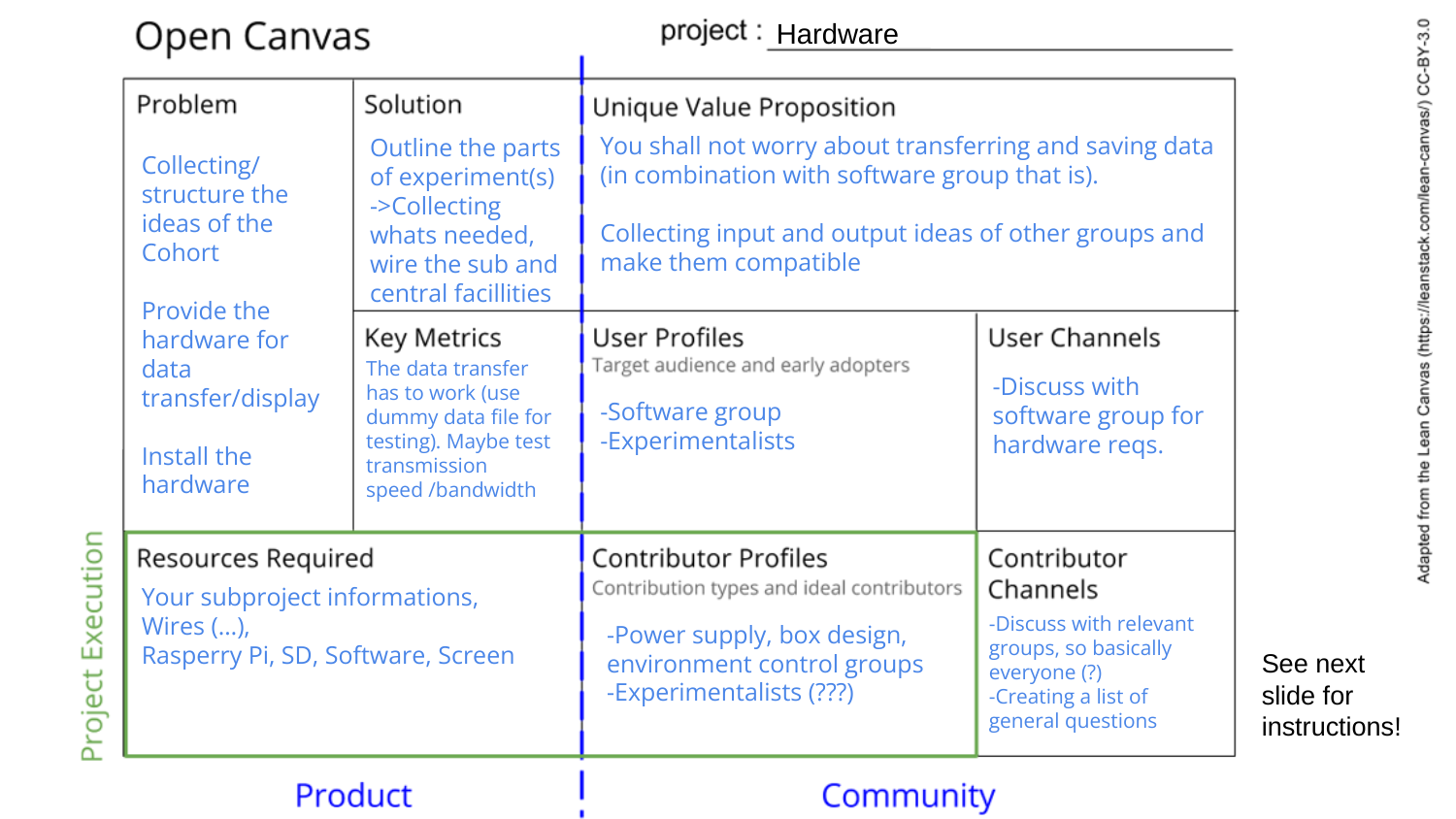

Hardware
You shall not worry about transferring and saving data (in combination with software group that is).

Collecting input and output ideas of other groups and make them compatible
Outline the parts of experiment(s)
->Collecting whats needed,
wire the sub and central facillities
Collecting/structure the ideas of the Cohort

Provide the hardware for data transfer/display

Install the hardware
The data transfer has to work (use dummy data file for testing). Maybe test transmission speed /bandwidth
-Discuss with software group for hardware reqs.
-Software group
-Experimentalists
Your subproject informations,
Wires (…),
Rasperry Pi, SD, Software, Screen
-Discuss with relevant groups, so basically everyone (?)
-Creating a list of general questions
-Power supply, box design, environment control groups
-Experimentalists (???)
See next slide for instructions!